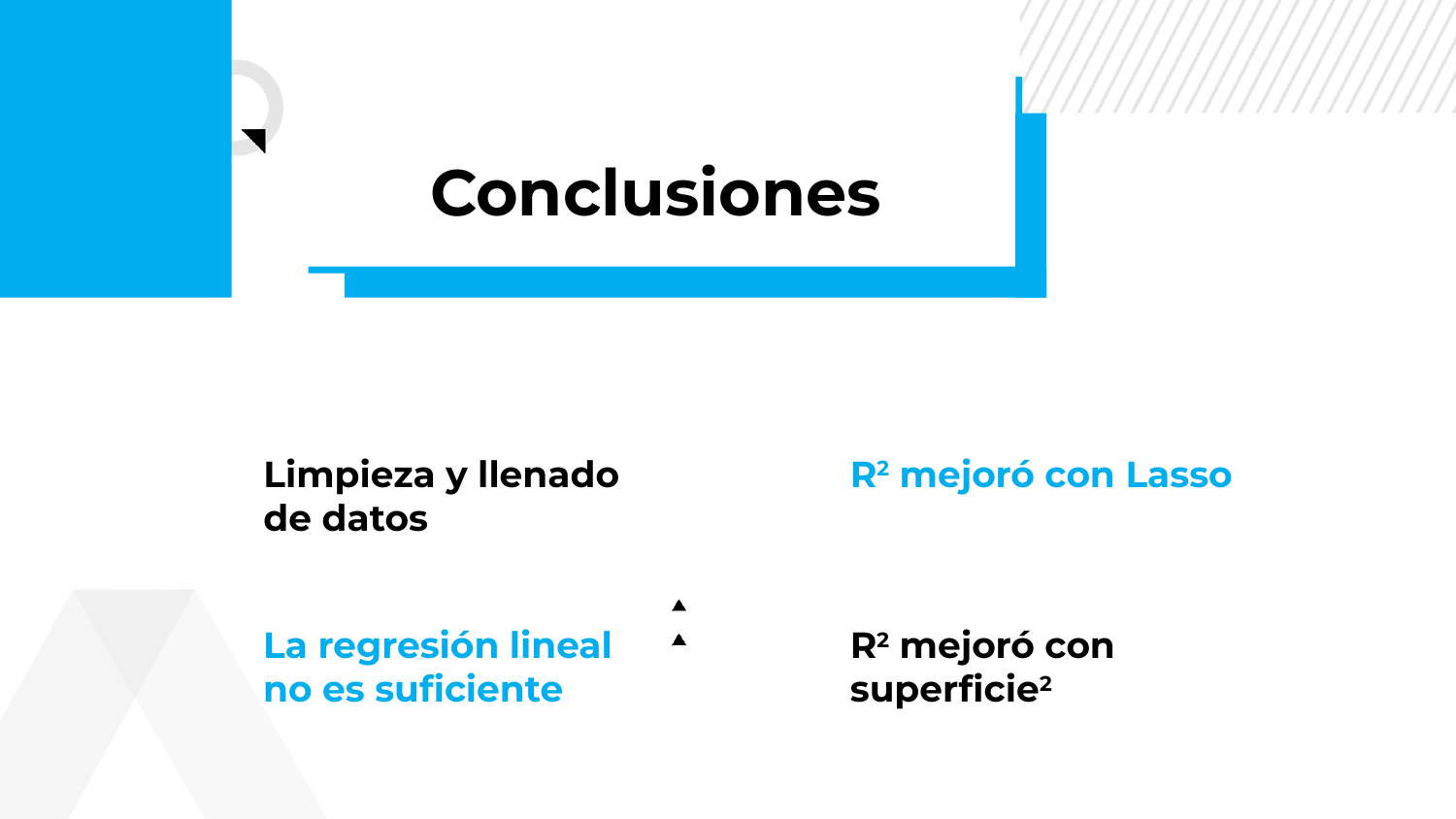

Conclusiones
Limpieza y llenado de datos
R2 mejoró con Lasso
R2 mejoró con superficie2
La regresión lineal no es suficiente